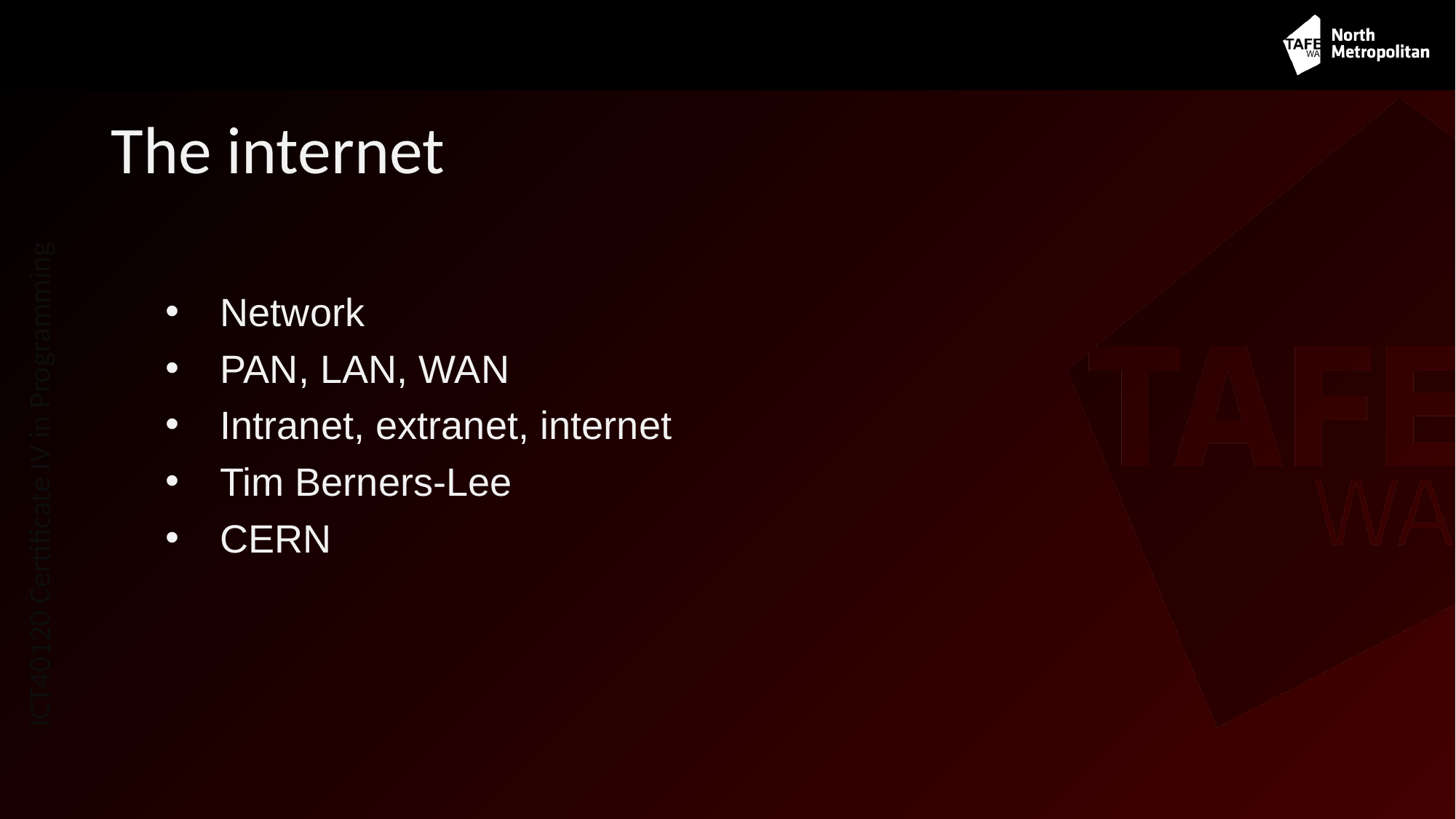

# The internet

Network
PAN, LAN, WAN
Intranet, extranet, internet
Tim Berners-Lee
CERN